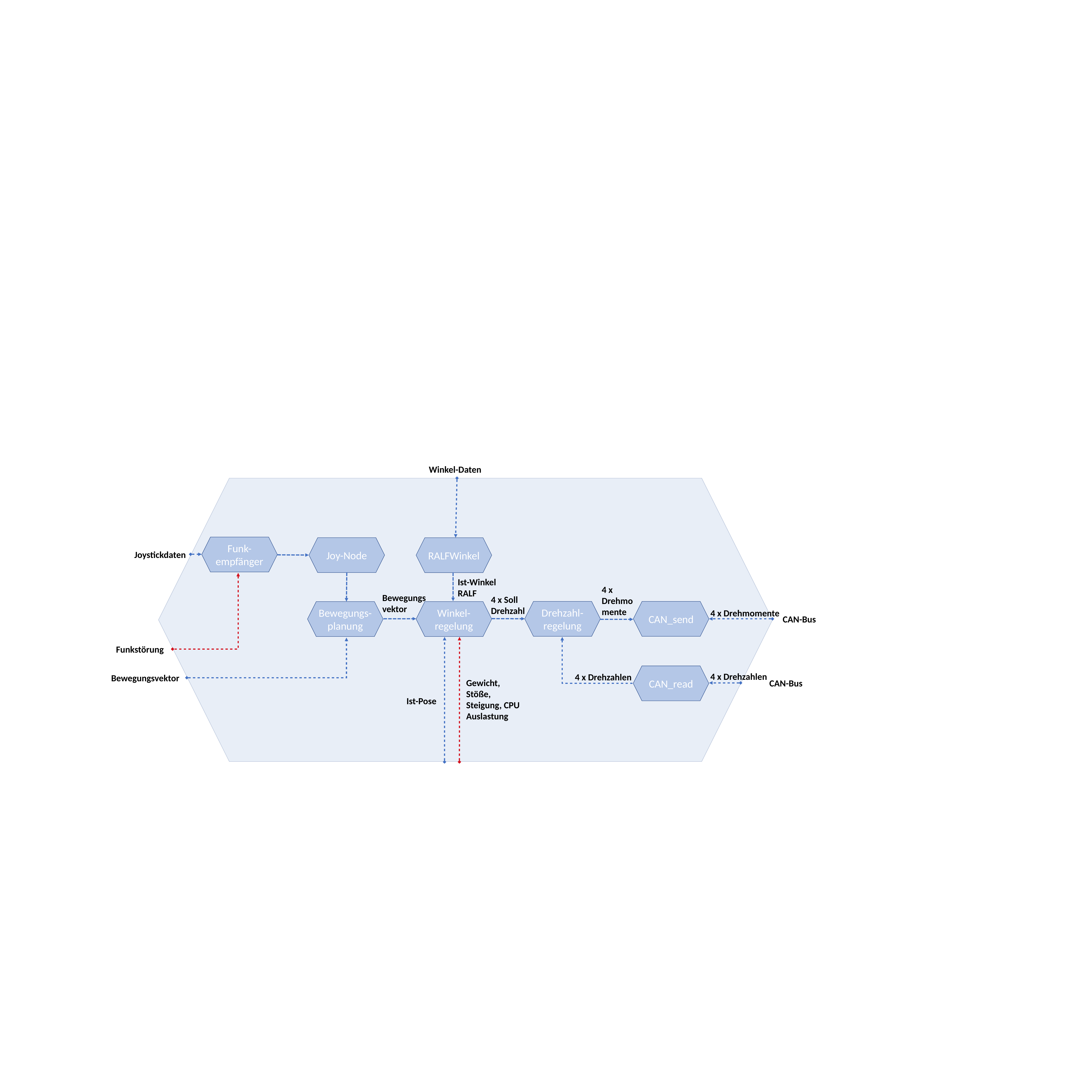

Winkel-Daten

Funk-empfänger

Joy-Node

RALFWinkel

Joystickdaten

Ist-Winkel RALF
4 x Drehmomente
Bewegungs-
planung

Bewegungsvektor
4 x Soll Drehzahl

Drehzahl-regelung

CAN_send

Winkel-regelung
4 x Drehmomente
CAN-Bus

Funkstörung

CAN_read
4 x Drehzahlen
4 x Drehzahlen
Bewegungsvektor
Gewicht, Stöße, Steigung, CPU Auslastung
CAN-Bus
Ist-Pose